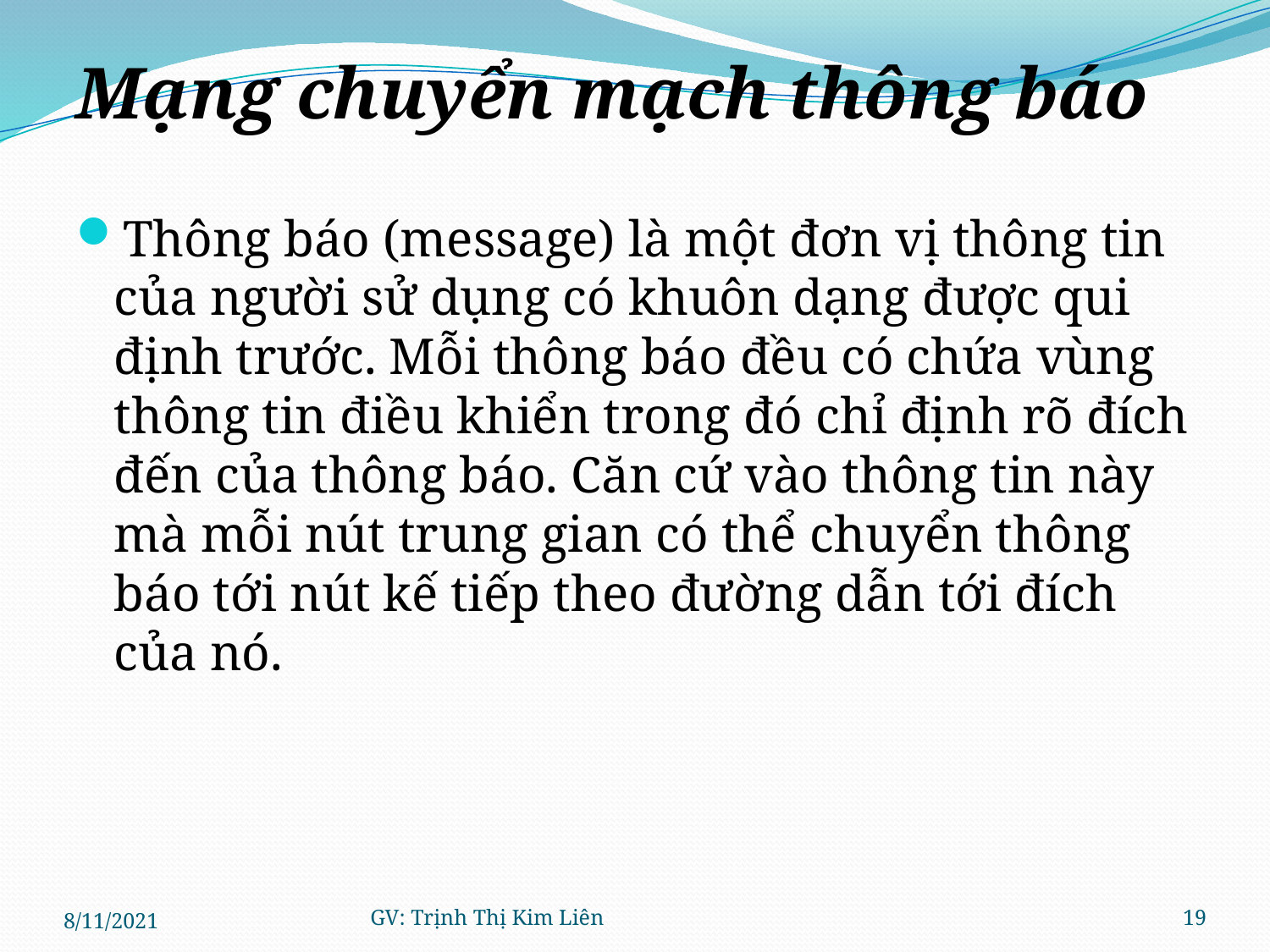

Mạng chuyển mạch thông báo

Thông báo (message) là một đơn vị thông tin của người sử dụng có khuôn dạng được qui định trước. Mỗi thông báo đều có chứa vùng thông tin điều khiển trong đó chỉ định rõ đích đến của thông báo. Căn cứ vào thông tin này mà mỗi nút trung gian có thể chuyển thông báo tới nút kế tiếp theo đường dẫn tới đích của nó.

8/11/2021
GV: Trịnh Thị Kim Liên
19